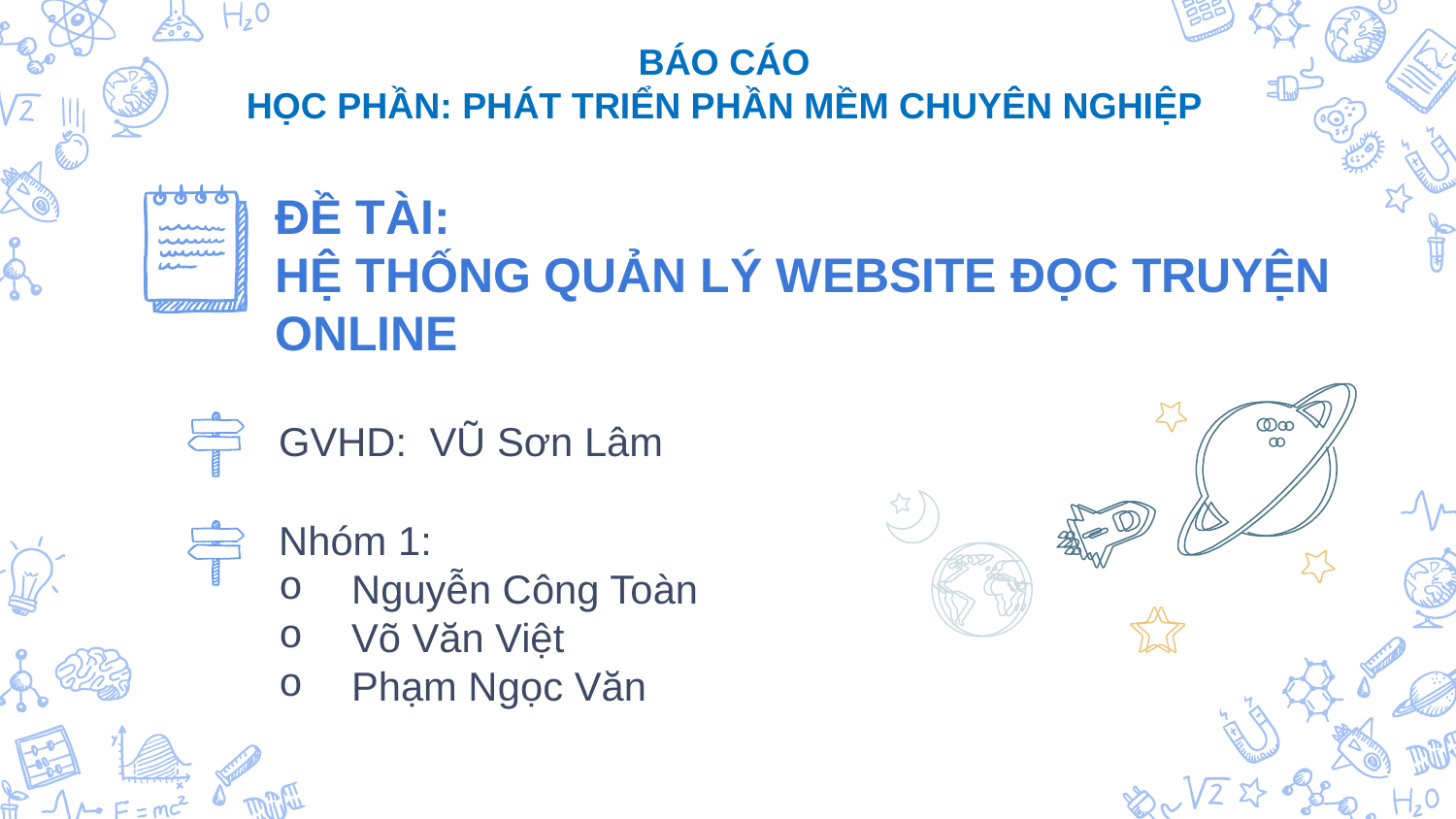

BÁO CÁO
HỌC PHẦN: PHÁT TRIỂN PHẦN MỀM CHUYÊN NGHIỆP
ĐỀ TÀI:
HỆ THỐNG QUẢN LÝ WEBSITE ĐỌC TRUYỆN ONLINE

GVHD:  VŨ Sơn Lâm

Nhóm 1:
Nguyễn Công Toàn
Võ Văn Việt
Phạm Ngọc Văn